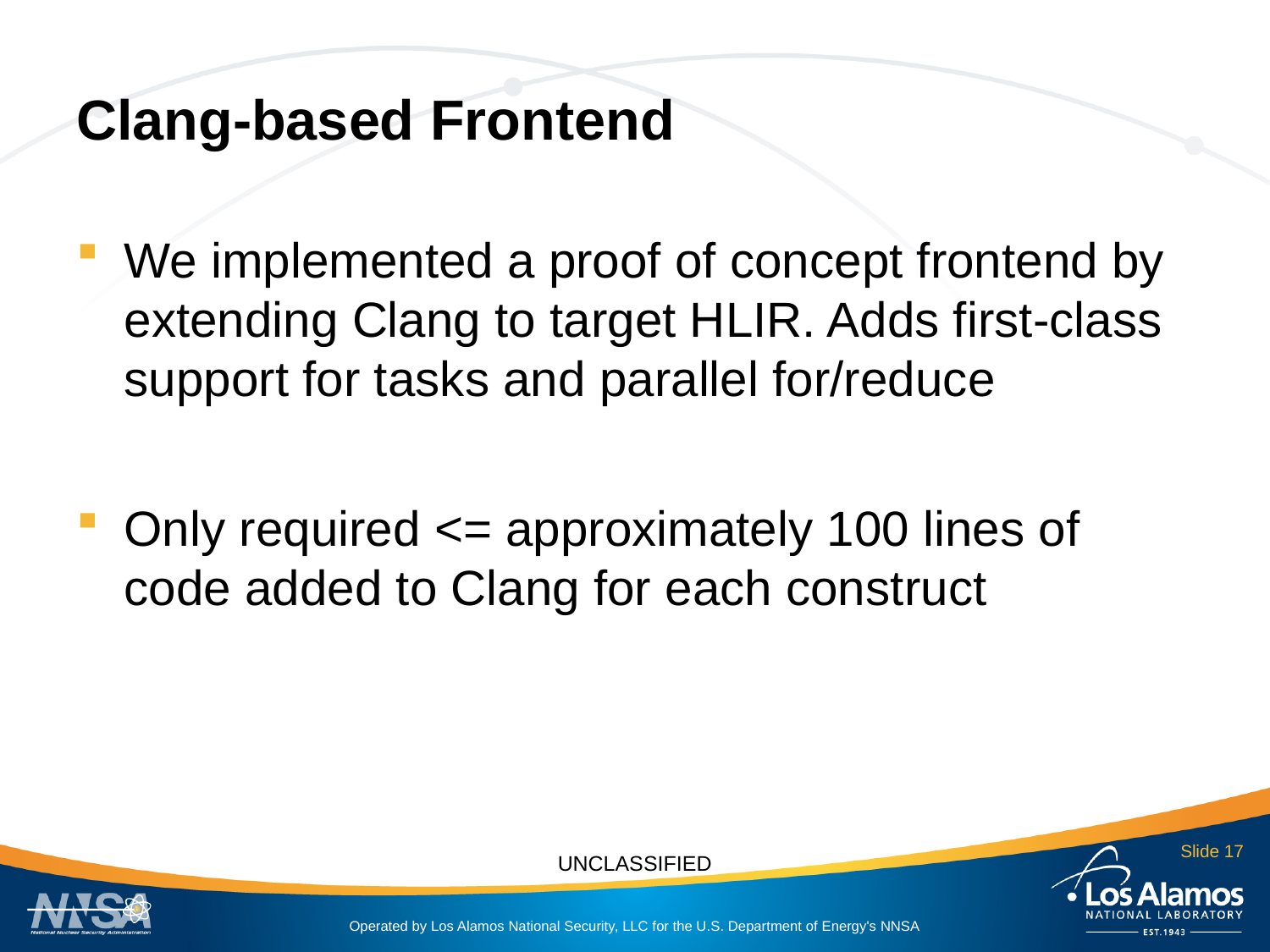

# Clang-based Frontend
We implemented a proof of concept frontend by extending Clang to target HLIR. Adds first-class support for tasks and parallel for/reduce

Only required <= approximately 100 lines of code added to Clang for each construct

Slide 17